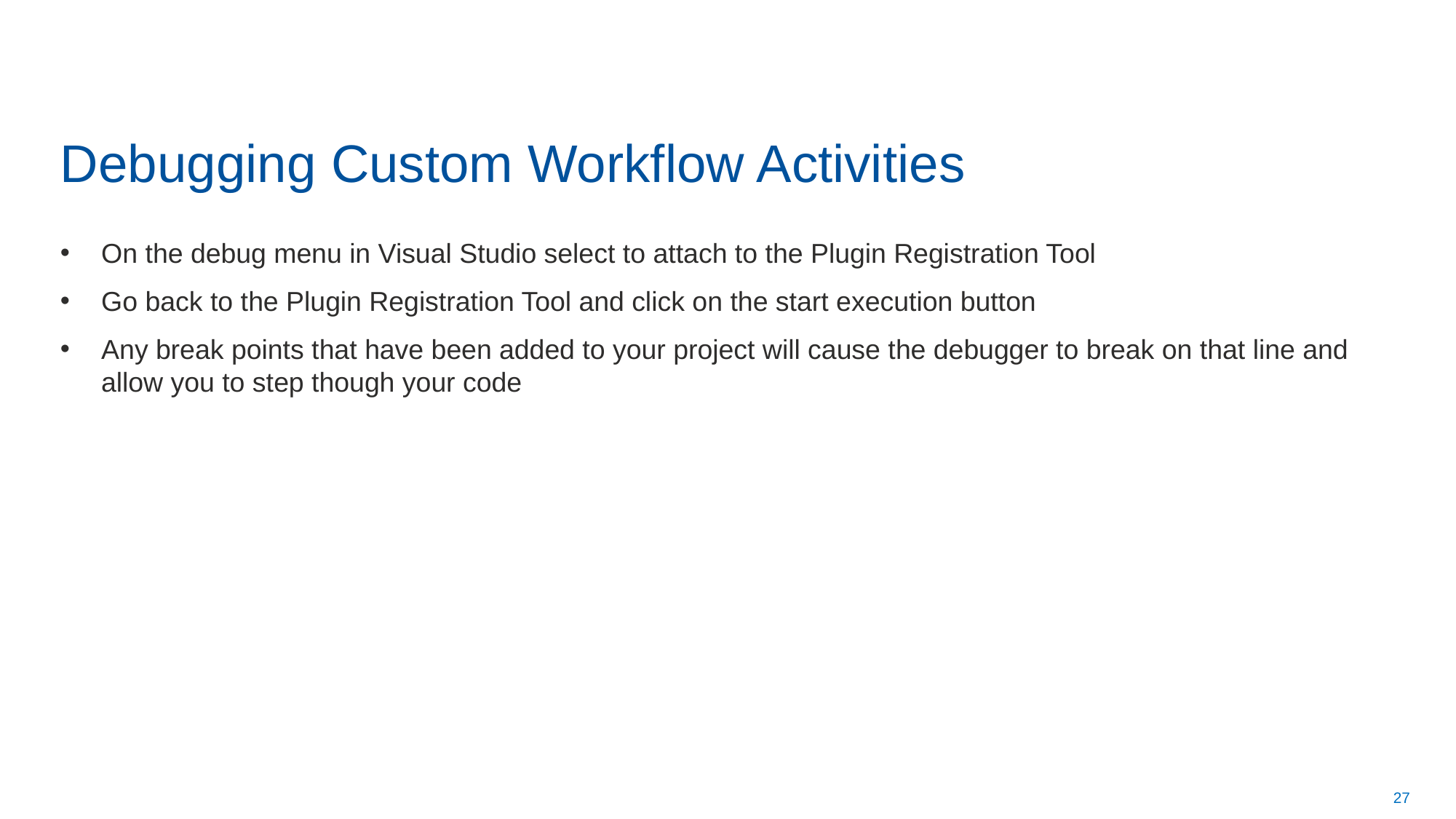

# Debugging Custom Workflow Activities
On the debug menu in Visual Studio select to attach to the Plugin Registration Tool
Go back to the Plugin Registration Tool and click on the start execution button
Any break points that have been added to your project will cause the debugger to break on that line and allow you to step though your code